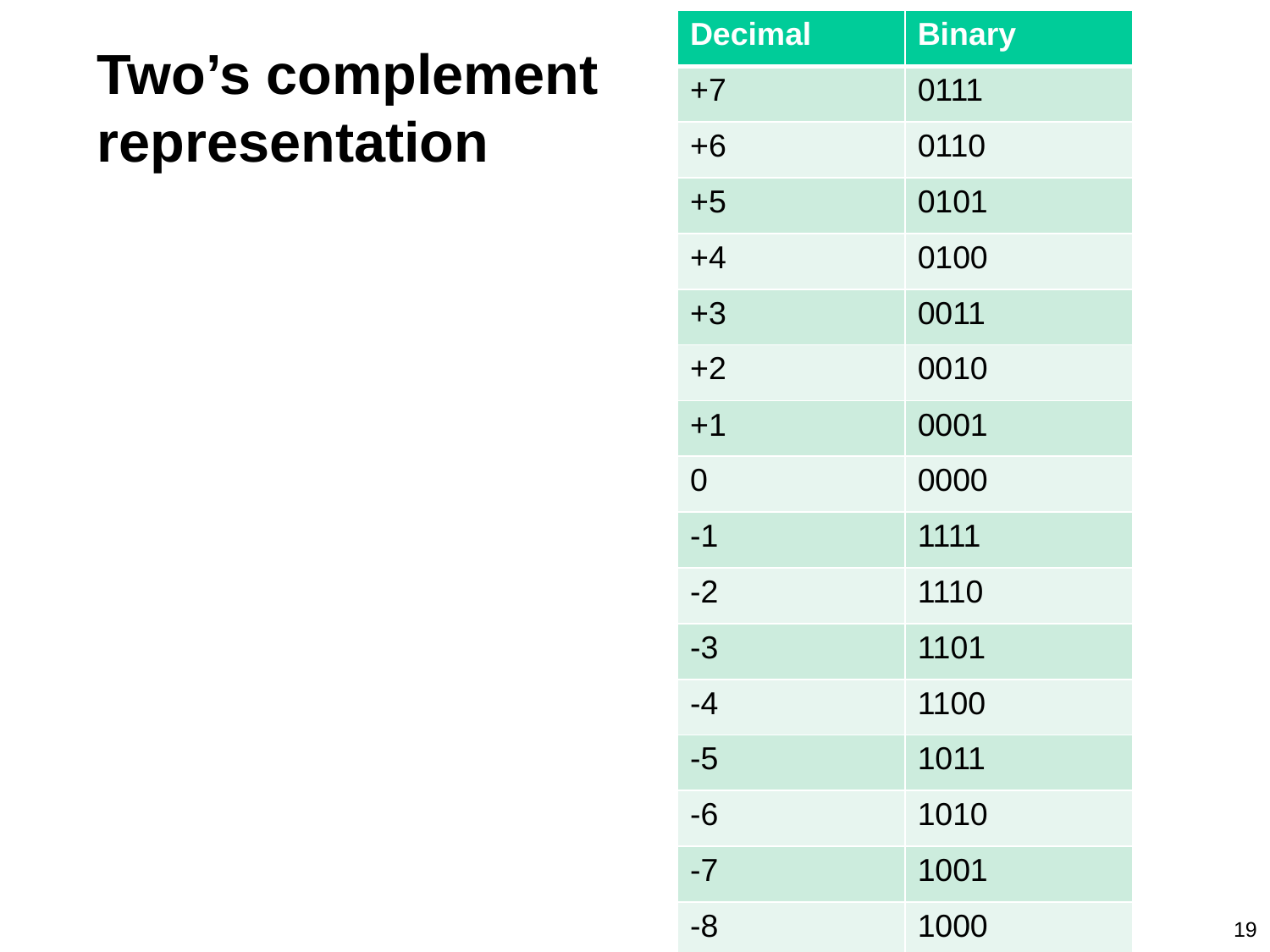

| Decimal | Binary |
| --- | --- |
| +7 | 0111 |
| +6 | 0110 |
| +5 | 0101 |
| +4 | 0100 |
| +3 | 0011 |
| +2 | 0010 |
| +1 | 0001 |
| 0 | 0000 |
| -1 | 1111 |
| -2 | 1110 |
| -3 | 1101 |
| -4 | 1100 |
| -5 | 1011 |
| -6 | 1010 |
| -7 | 1001 |
| -8 | 1000 |
Two’s complement representation
19